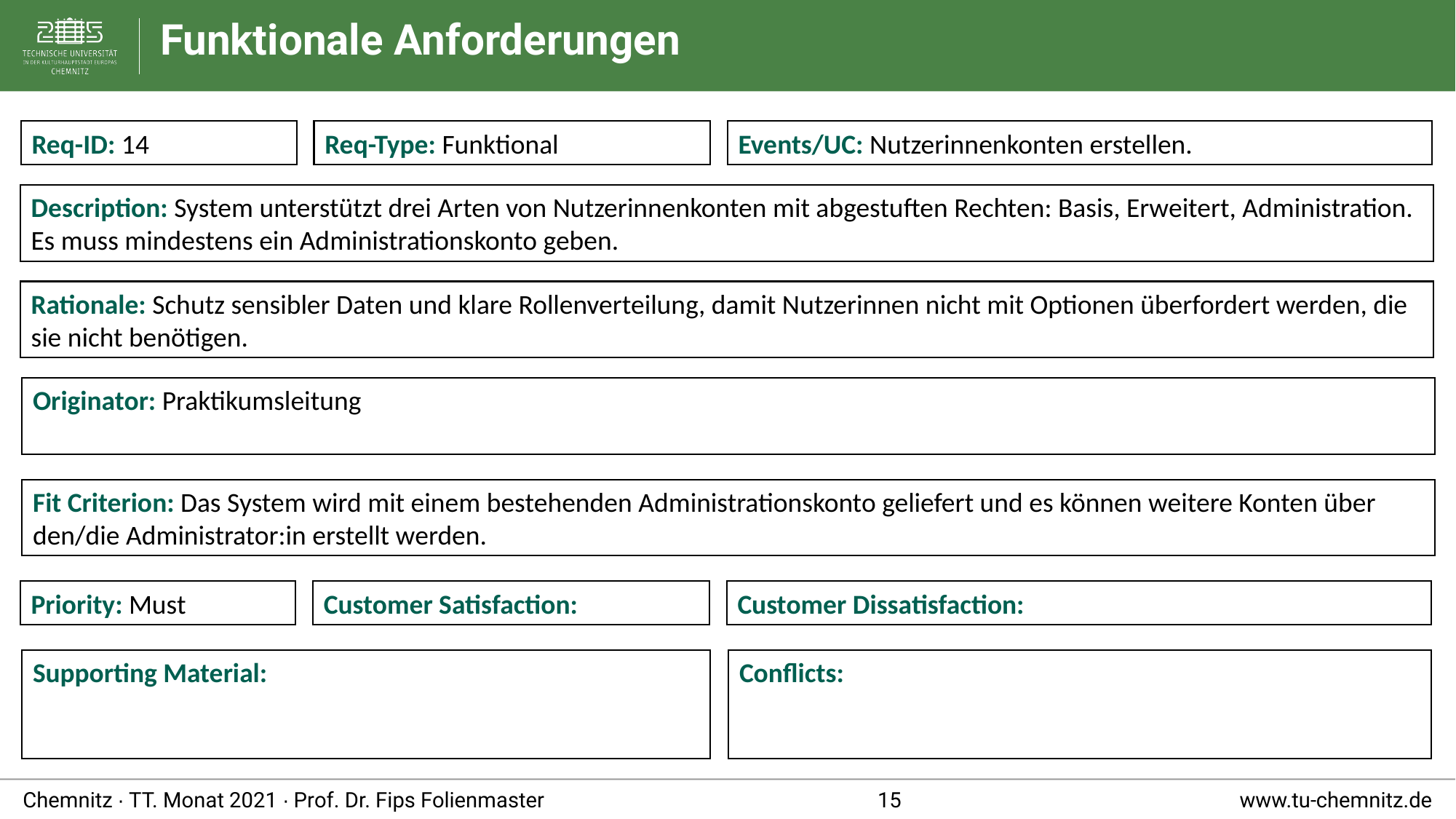

# Funktionale Anforderungen
Req-ID: 14
Req-Type: Funktional
Events/UC: Nutzerinnenkonten erstellen.
Description: System unterstützt drei Arten von Nutzerinnenkonten mit abgestuften Rechten: Basis, Erweitert, Administration. Es muss mindestens ein Administrationskonto geben.
Rationale: Schutz sensibler Daten und klare Rollenverteilung, damit Nutzerinnen nicht mit Optionen überfordert werden, die sie nicht benötigen.
Originator: Praktikumsleitung

Fit Criterion: Das System wird mit einem bestehenden Administrationskonto geliefert und es können weitere Konten über den/die Administrator:in erstellt werden.
Priority: Must
Customer Satisfaction:
Customer Dissatisfaction:
Supporting Material:

Conflicts: